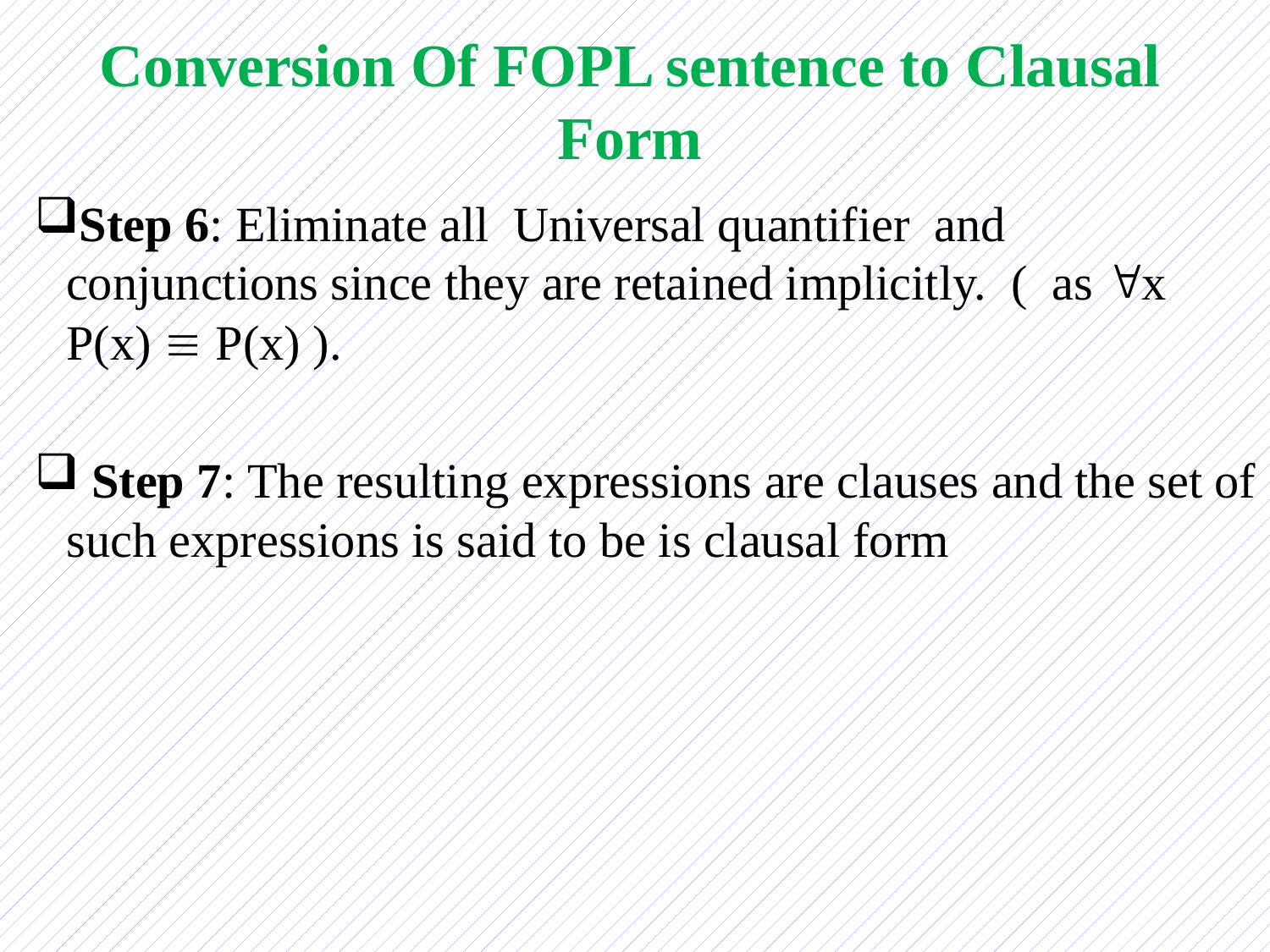

# Conversion Of FOPL sentence to Clausal Form
Step 6: Eliminate all  Universal quantifier  and conjunctions since they are retained implicitly.  (  as ∀x P(x) ≡ P(x) ).

 Step 7: The resulting expressions are clauses and the set of such expressions is said to be is clausal form